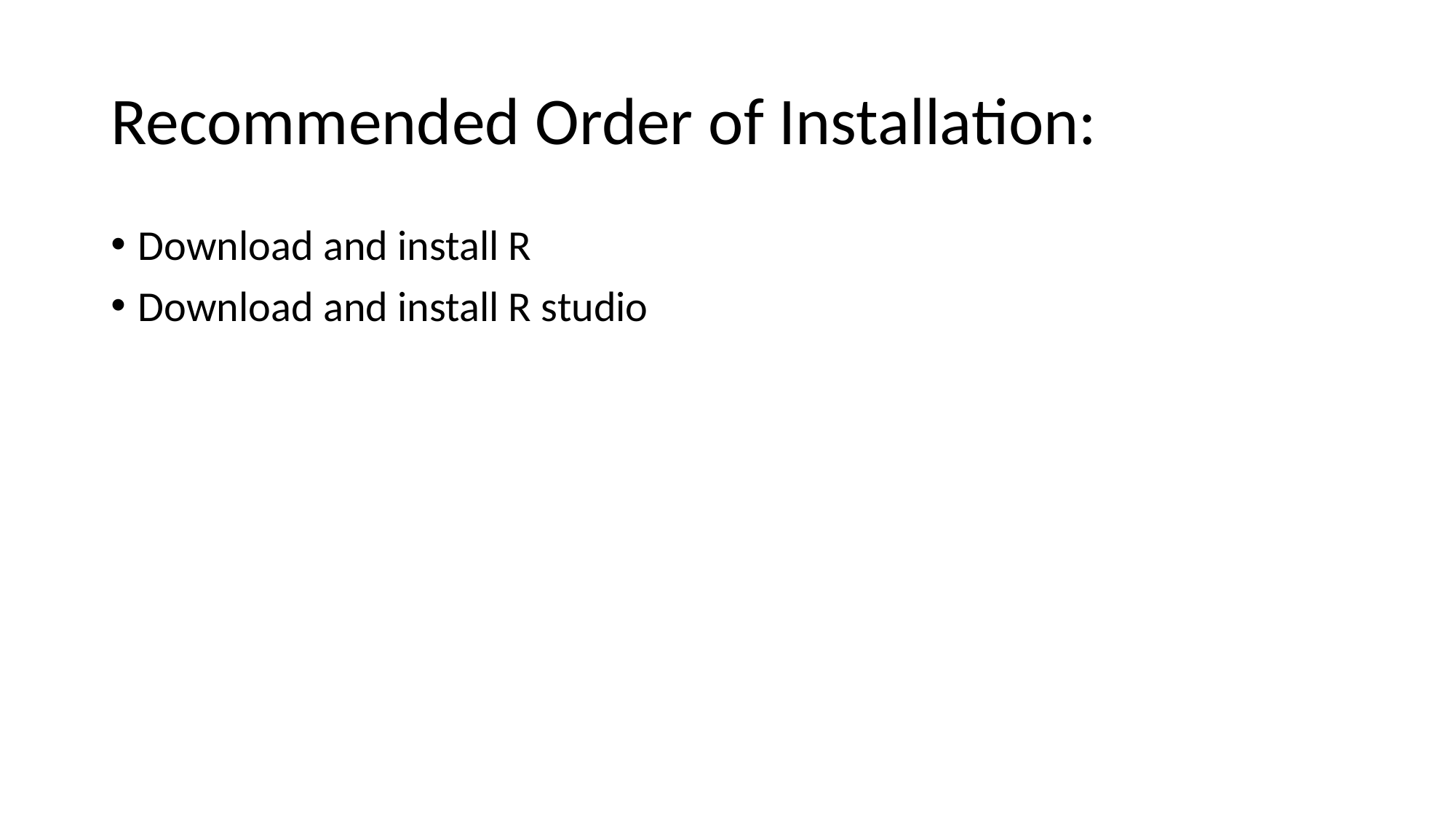

# Recommended Order of Installation:
Download and install R
Download and install R studio